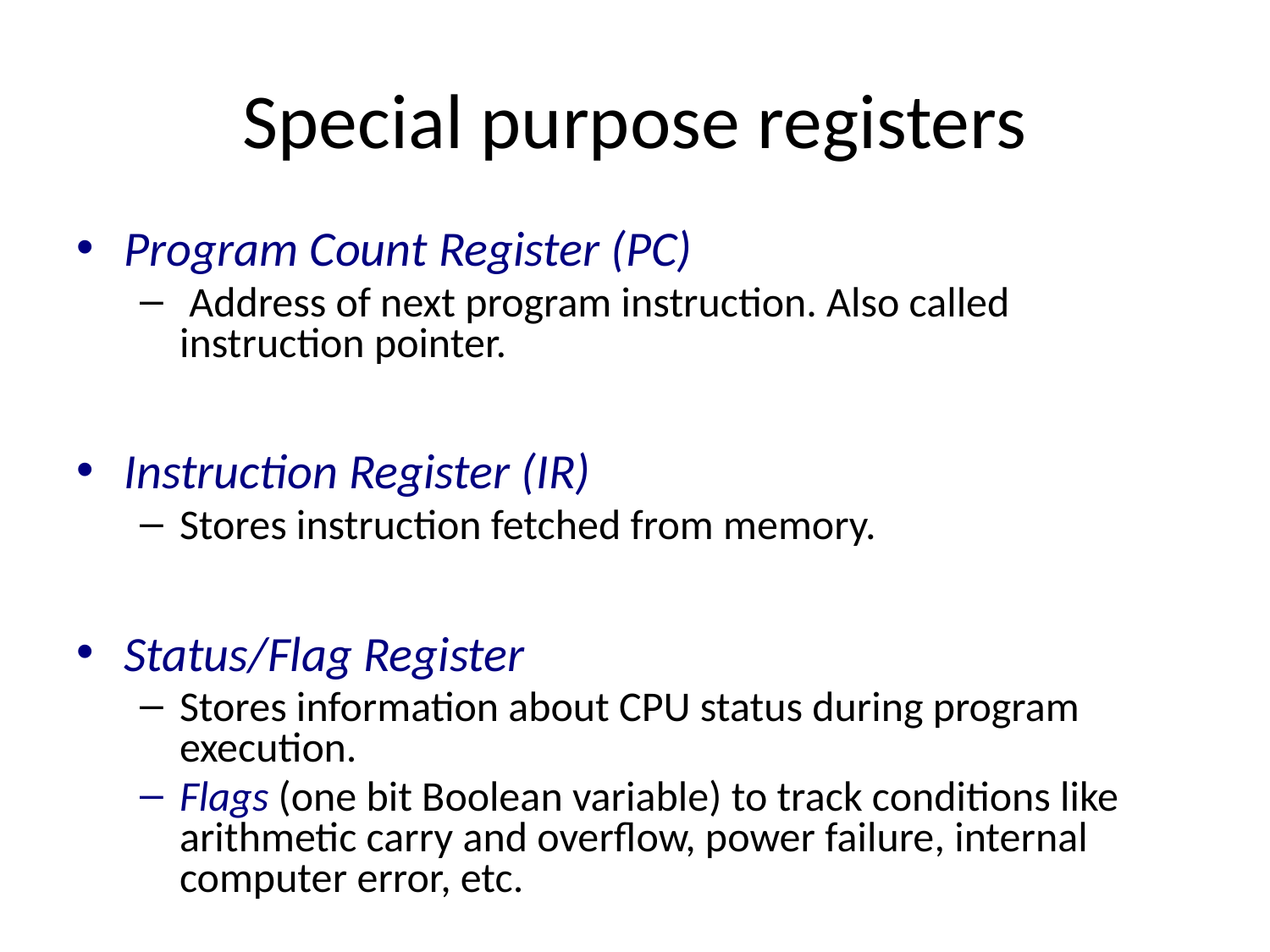

# Special purpose registers
Program Count Register (PC)
 Address of next program instruction. Also called instruction pointer.

Instruction Register (IR)
Stores instruction fetched from memory.

Status/Flag Register
Stores information about CPU status during program execution.
Flags (one bit Boolean variable) to track conditions like arithmetic carry and overflow, power failure, internal computer error, etc.